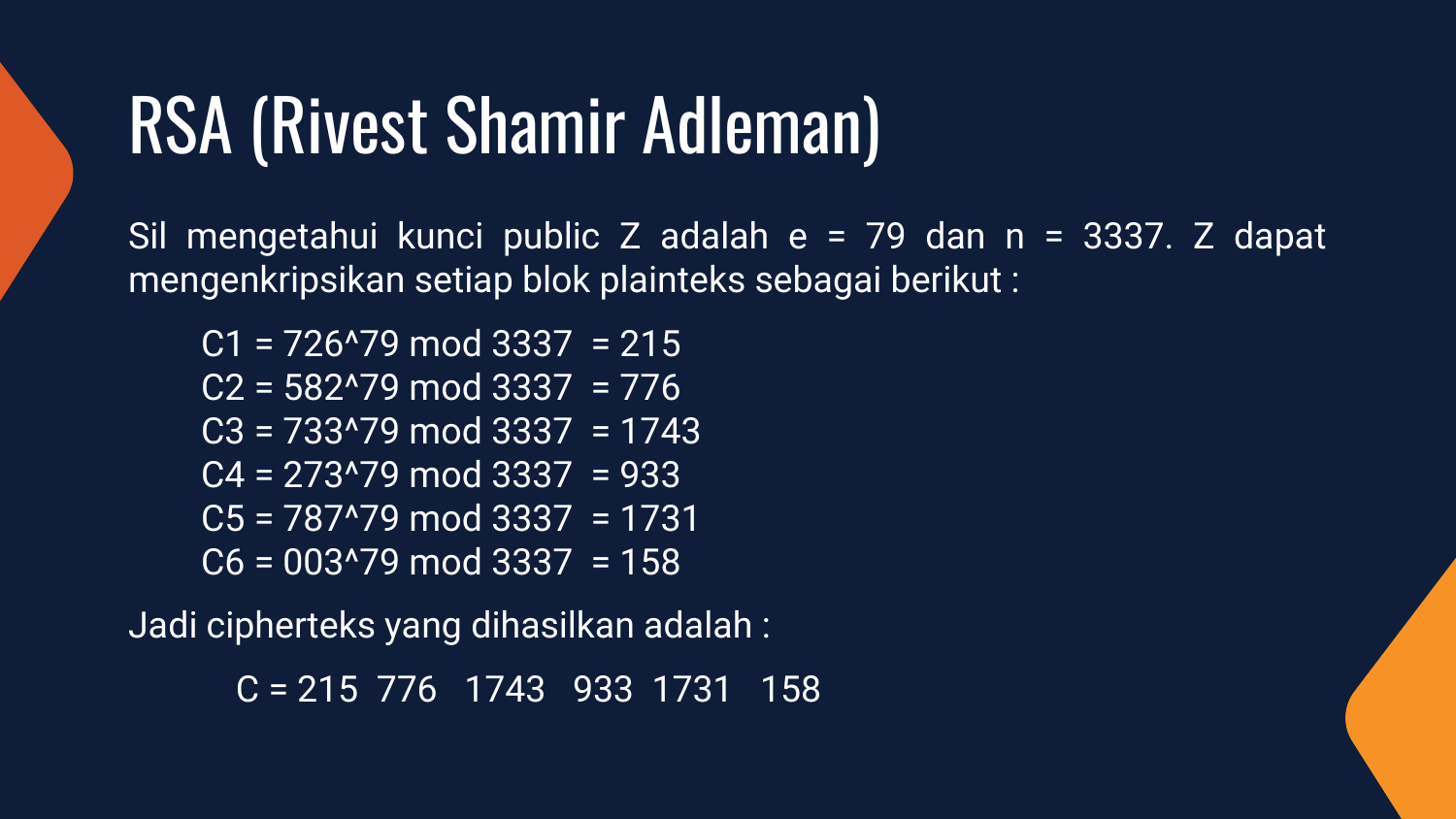

# RSA (Rivest Shamir Adleman)
Sil mengetahui kunci public Z adalah e = 79 dan n = 3337. Z dapat mengenkripsikan setiap blok plainteks sebagai berikut :
C1 = 726^79 mod 3337  = 215
C2 = 582^79 mod 3337  = 776
C3 = 733^79 mod 3337  = 1743
C4 = 273^79 mod 3337  = 933
C5 = 787^79 mod 3337  = 1731
C6 = 003^79 mod 3337  = 158
Jadi cipherteks yang dihasilkan adalah :
            C = 215  776   1743   933  1731   158